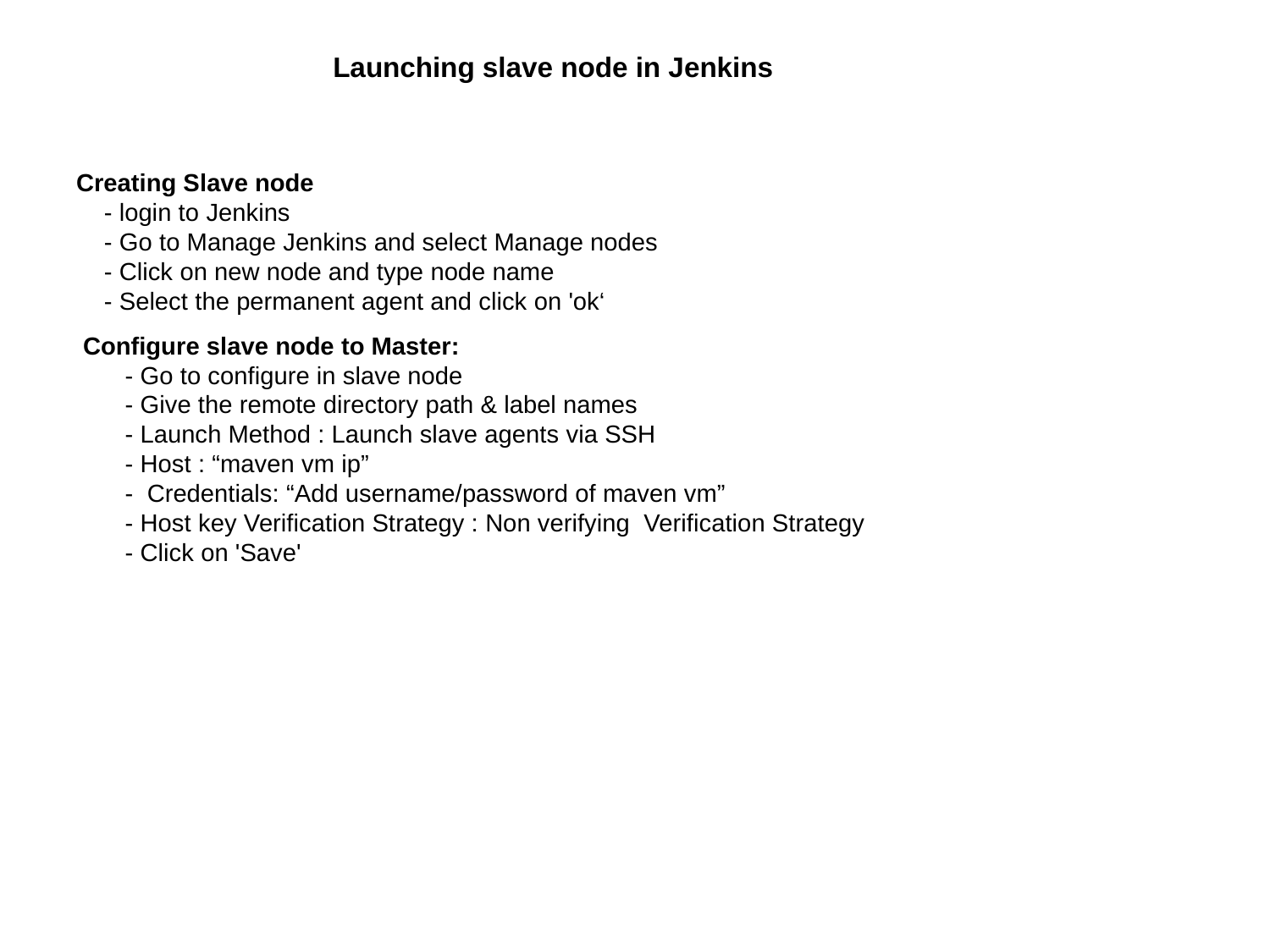

Launching slave node in Jenkins
Creating Slave node
    - login to Jenkins
    - Go to Manage Jenkins and select Manage nodes
    - Click on new node and type node name
    - Select the permanent agent and click on 'ok‘

 Configure slave node to Master:
       - Go to configure in slave node
       - Give the remote directory path & label names
       - Launch Method : Launch slave agents via SSH
       - Host : “maven vm ip”
       -  Credentials: “Add username/password of maven vm”
       - Host key Verification Strategy : Non verifying  Verification Strategy
       - Click on 'Save'